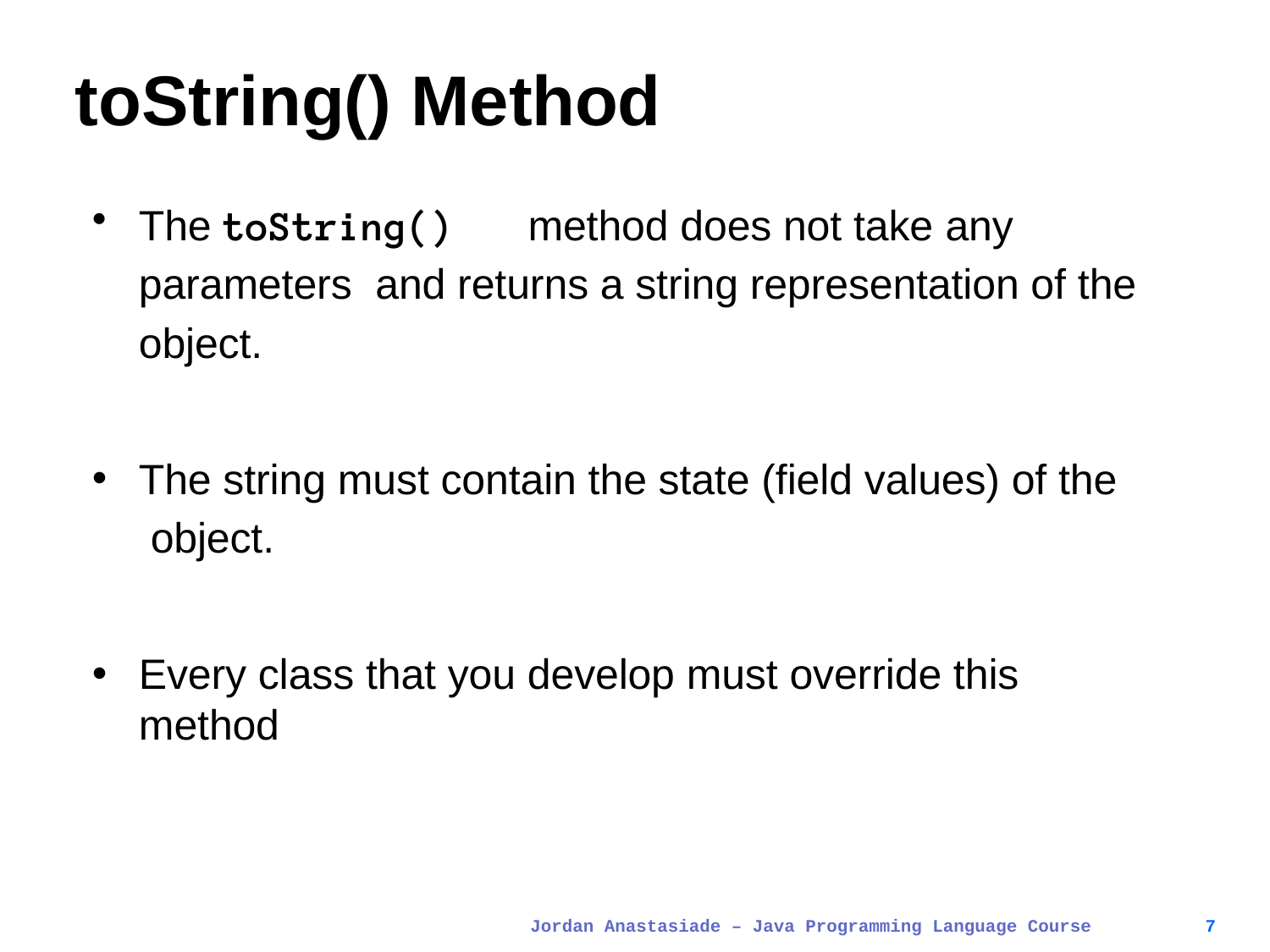

# toString() Method
The toString()	method does not take any parameters  and returns a string representation of the object.

The string must contain the state (field values) of the  object.

Every class that you develop must override this method
Jordan Anastasiade – Java Programming Language Course
7